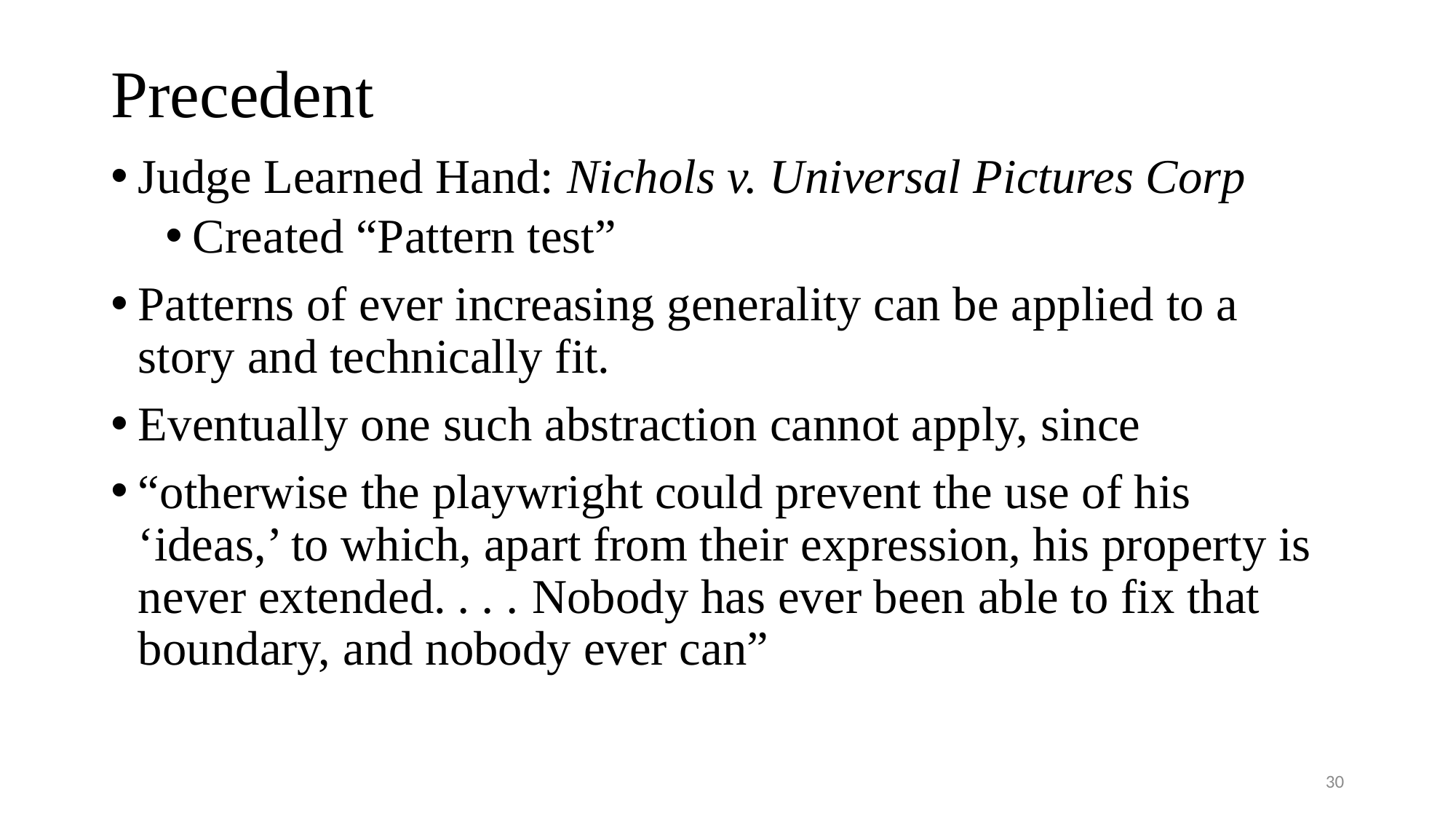

# Precedent
Judge Learned Hand: Nichols v. Universal Pictures Corp
Created “Pattern test”
Patterns of ever increasing generality can be applied to a story and technically fit.
Eventually one such abstraction cannot apply, since
“otherwise the playwright could prevent the use of his ‘ideas,’ to which, apart from their expression, his property is never extended. . . . Nobody has ever been able to fix that boundary, and nobody ever can”
30